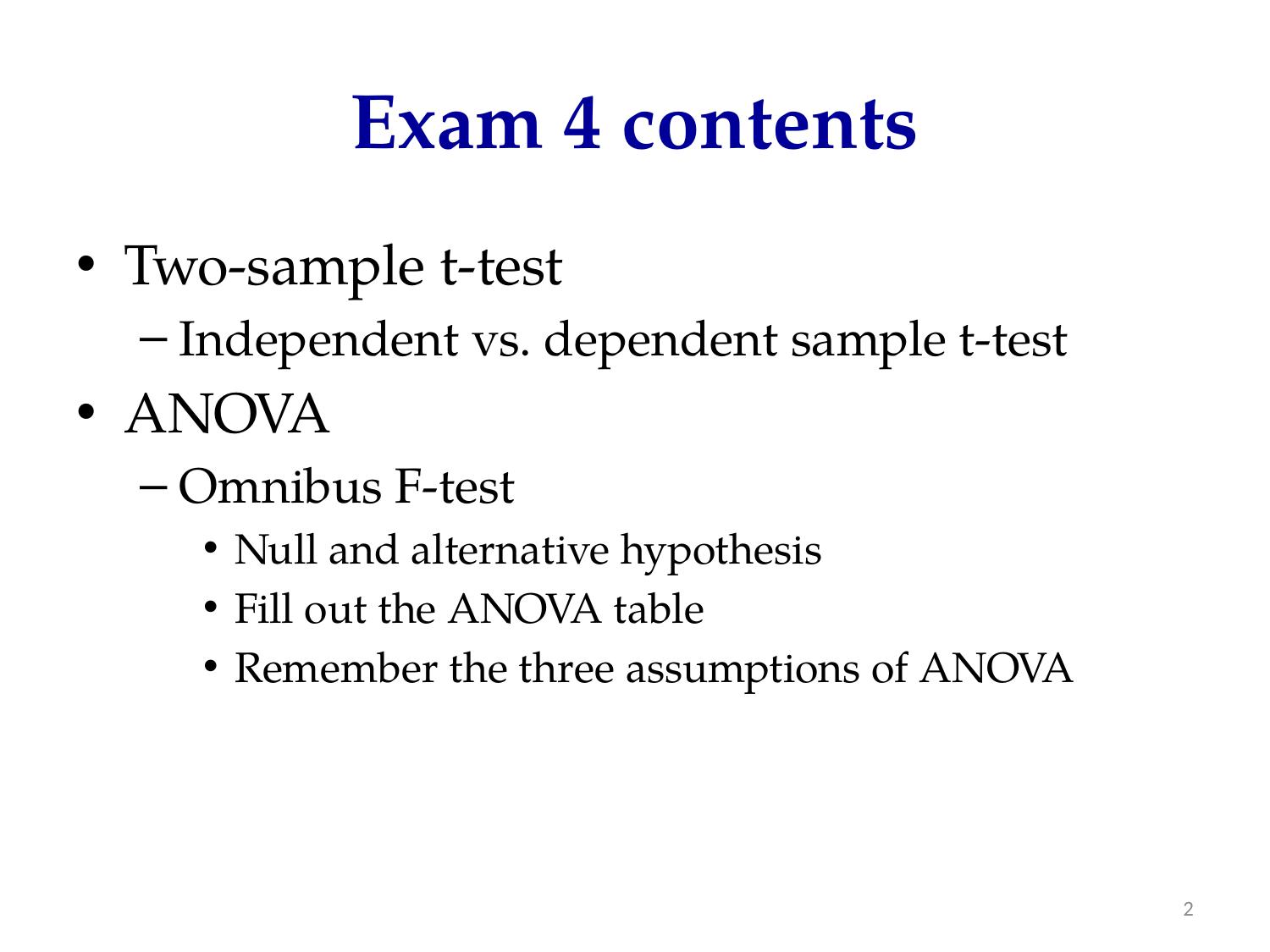

# Exam 4 contents
Two-sample t-test
Independent vs. dependent sample t-test
ANOVA
Omnibus F-test
Null and alternative hypothesis
Fill out the ANOVA table
Remember the three assumptions of ANOVA

2